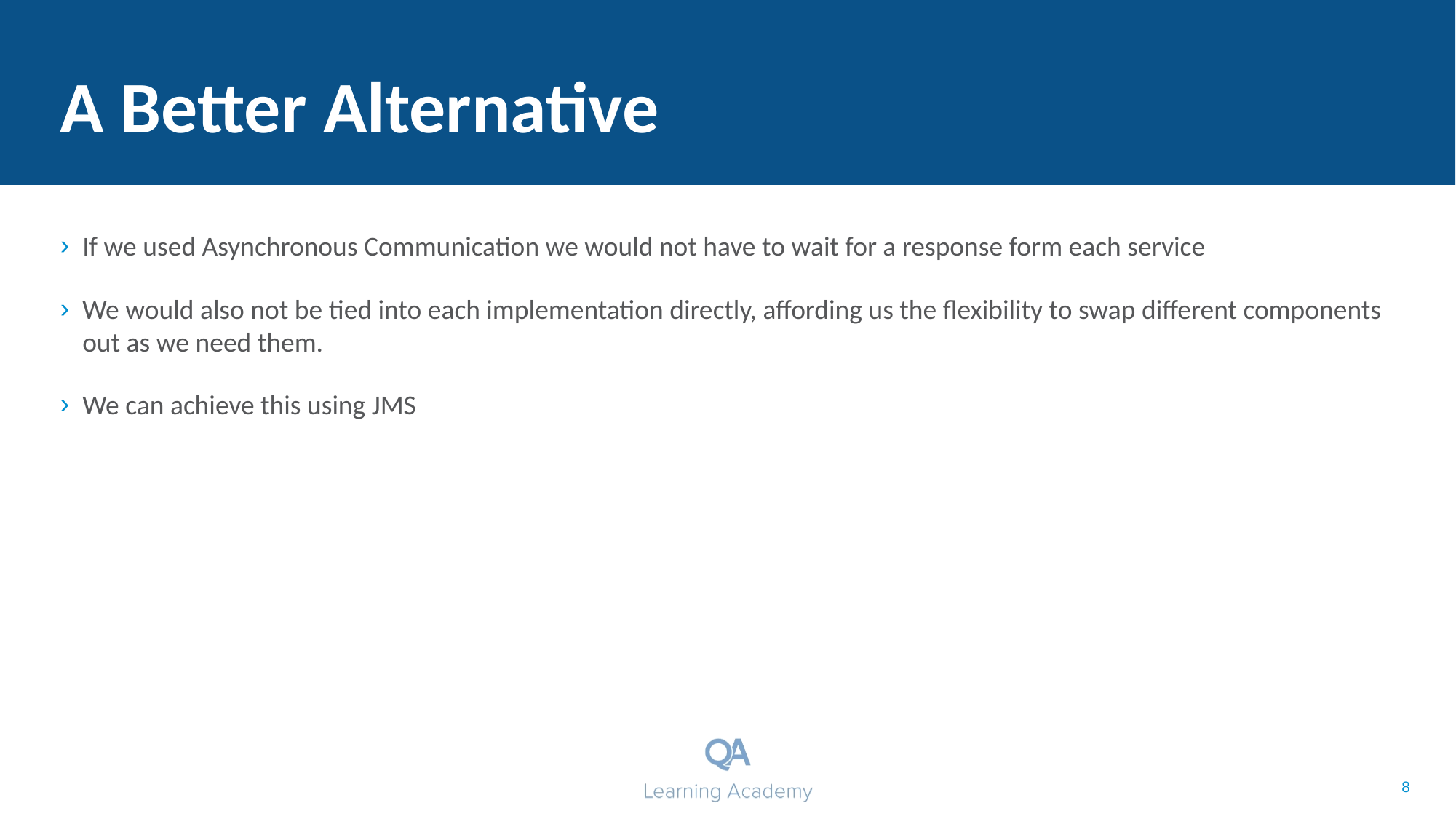

# A Better Alternative
If we used Asynchronous Communication we would not have to wait for a response form each service
We would also not be tied into each implementation directly, affording us the flexibility to swap different components out as we need them.
We can achieve this using JMS